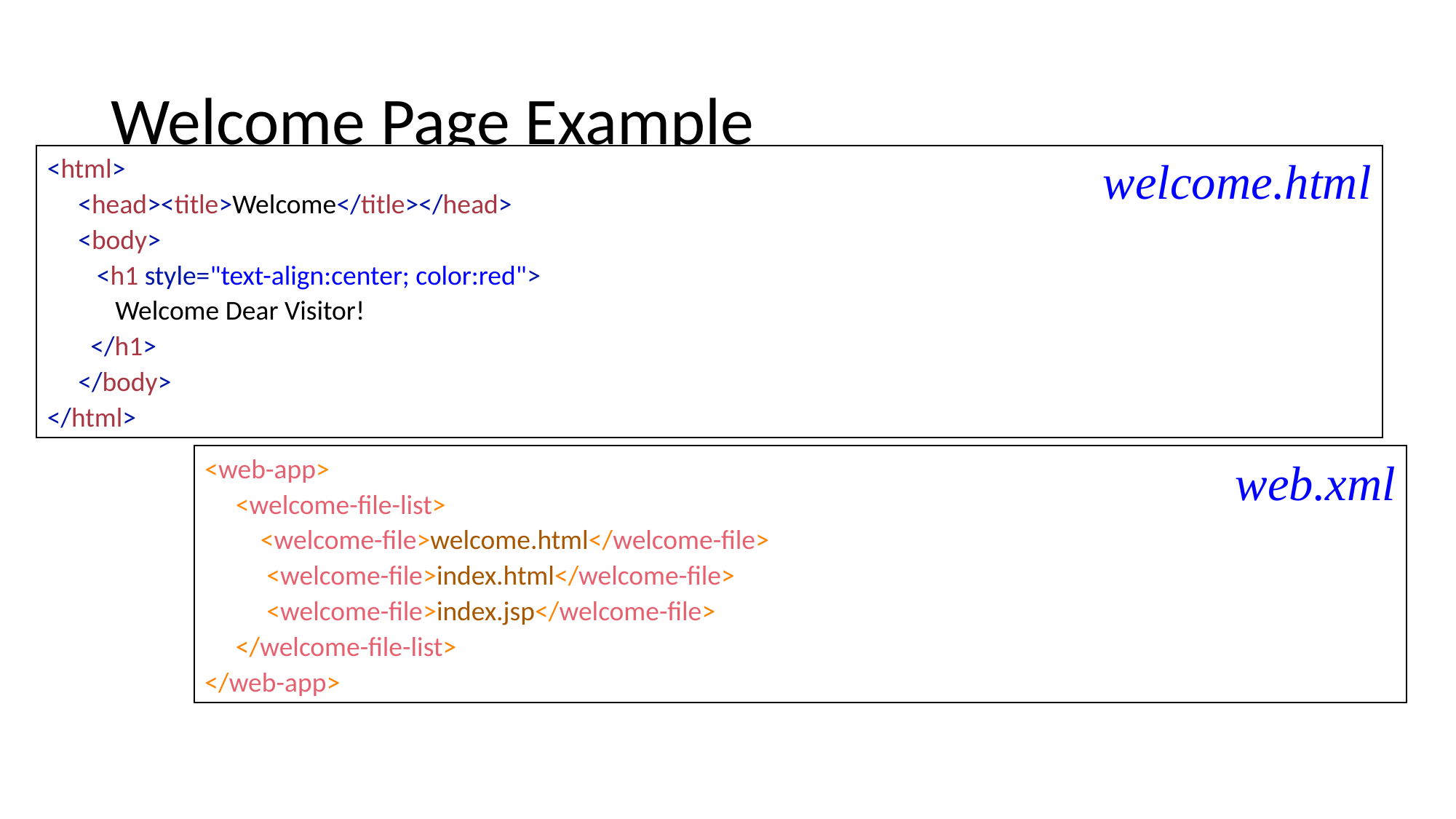

# Welcome Page Example
<html>
     <head><title>Welcome</title></head>
     <body>
        <h1 style="text-align:center; color:red">
           Welcome Dear Visitor!
       </h1>
     </body>
</html>
welcome.html
<web-app>
     <welcome-file-list>
         <welcome-file>welcome.html</welcome-file>
          <welcome-file>index.html</welcome-file>
          <welcome-file>index.jsp</welcome-file>
     </welcome-file-list>
</web-app>
web.xml